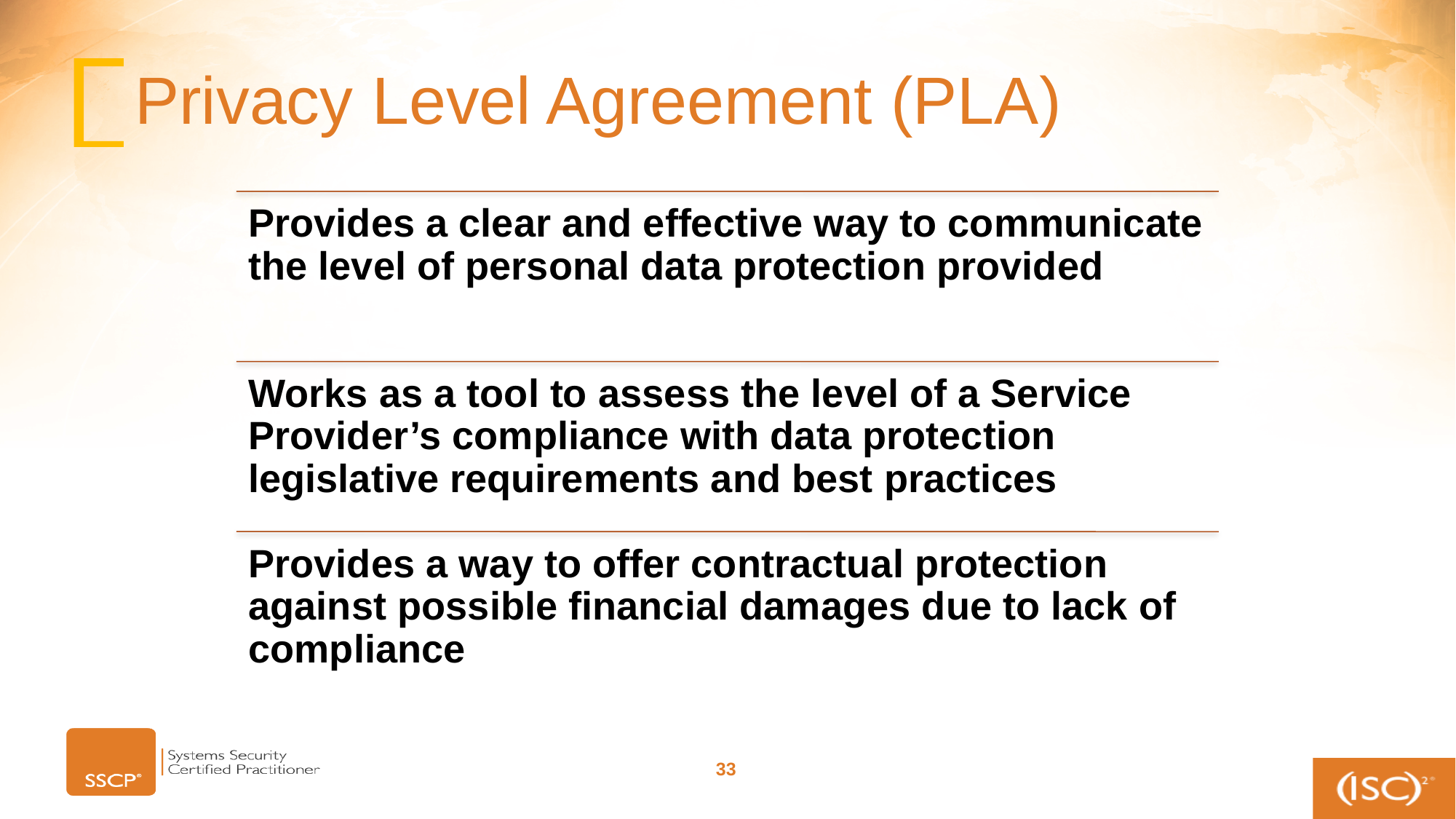

# Privacy Level Agreement (PLA)
Provides a clear and effective way to communicate the level of personal data protection provided
Works as a tool to assess the level of a Service Provider’s compliance with data protection legislative requirements and best practices
Provides a way to offer contractual protection against possible financial damages due to lack of compliance